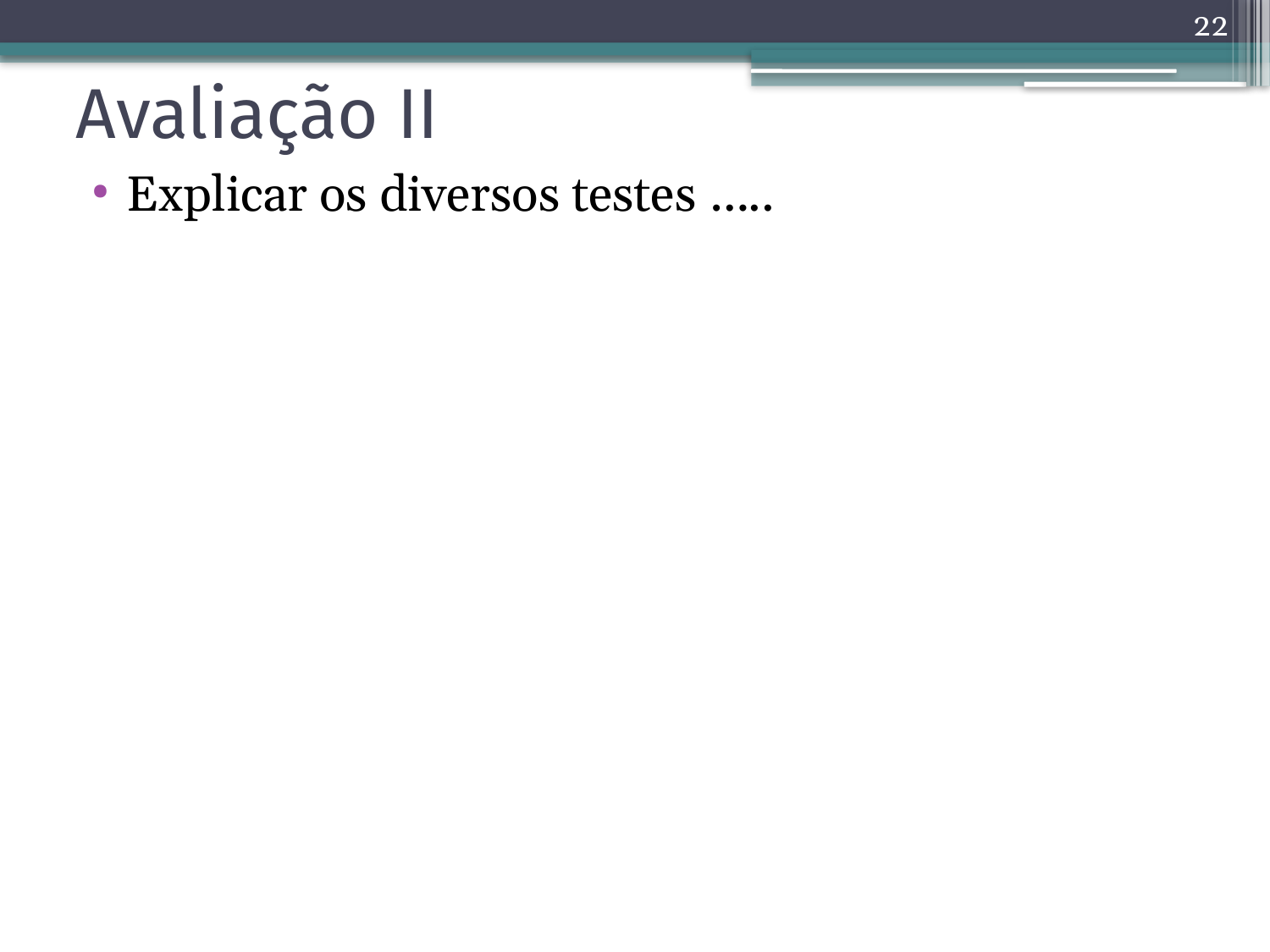

22
# Avaliação II
Explicar os diversos testes …..